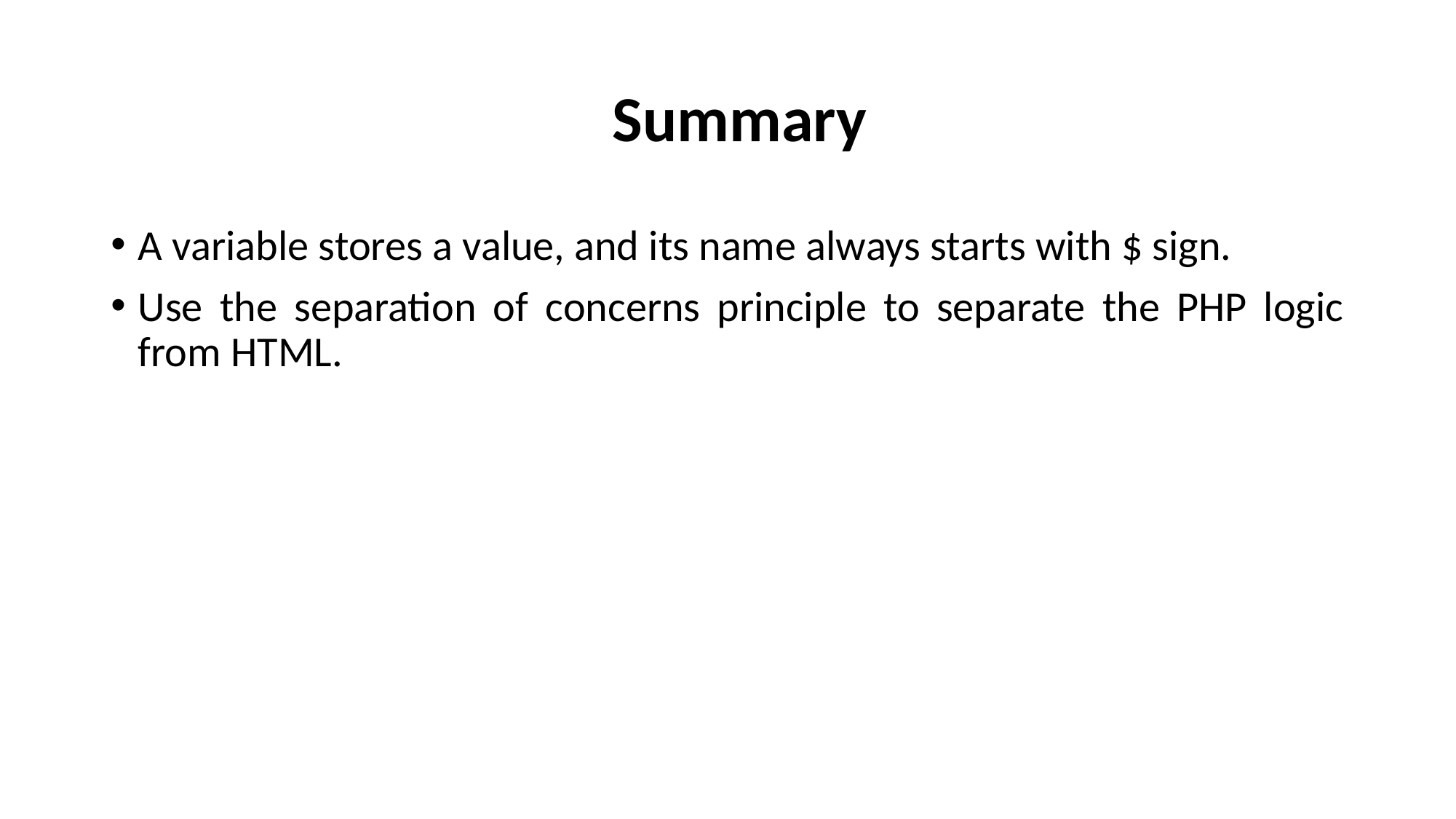

# Summary
A variable stores a value, and its name always starts with $ sign.
Use the separation of concerns principle to separate the PHP logic from HTML.